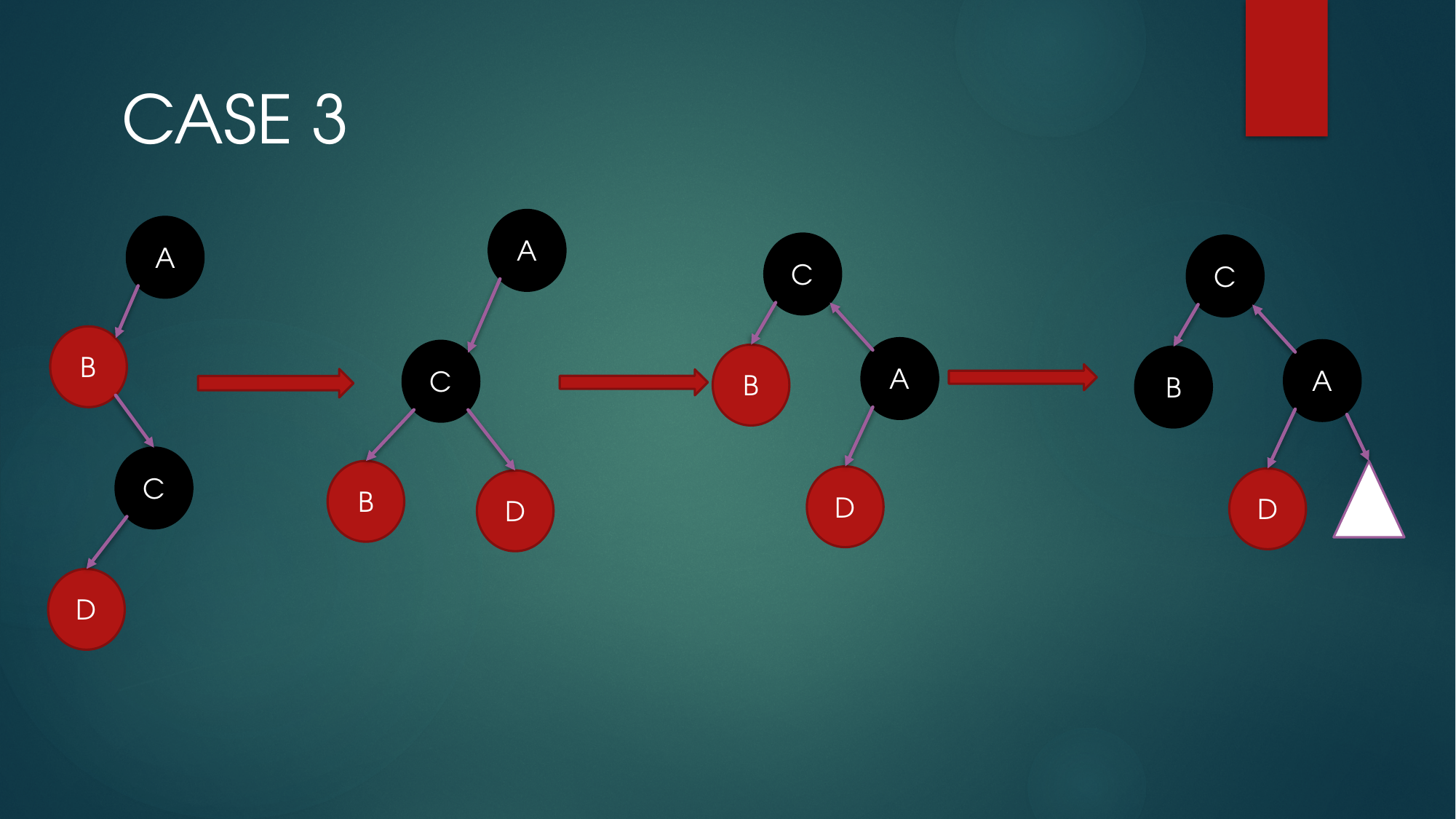

CASE 3
A
A
C
C
B
A
A
C
B
B

C
B

D
D
D
D